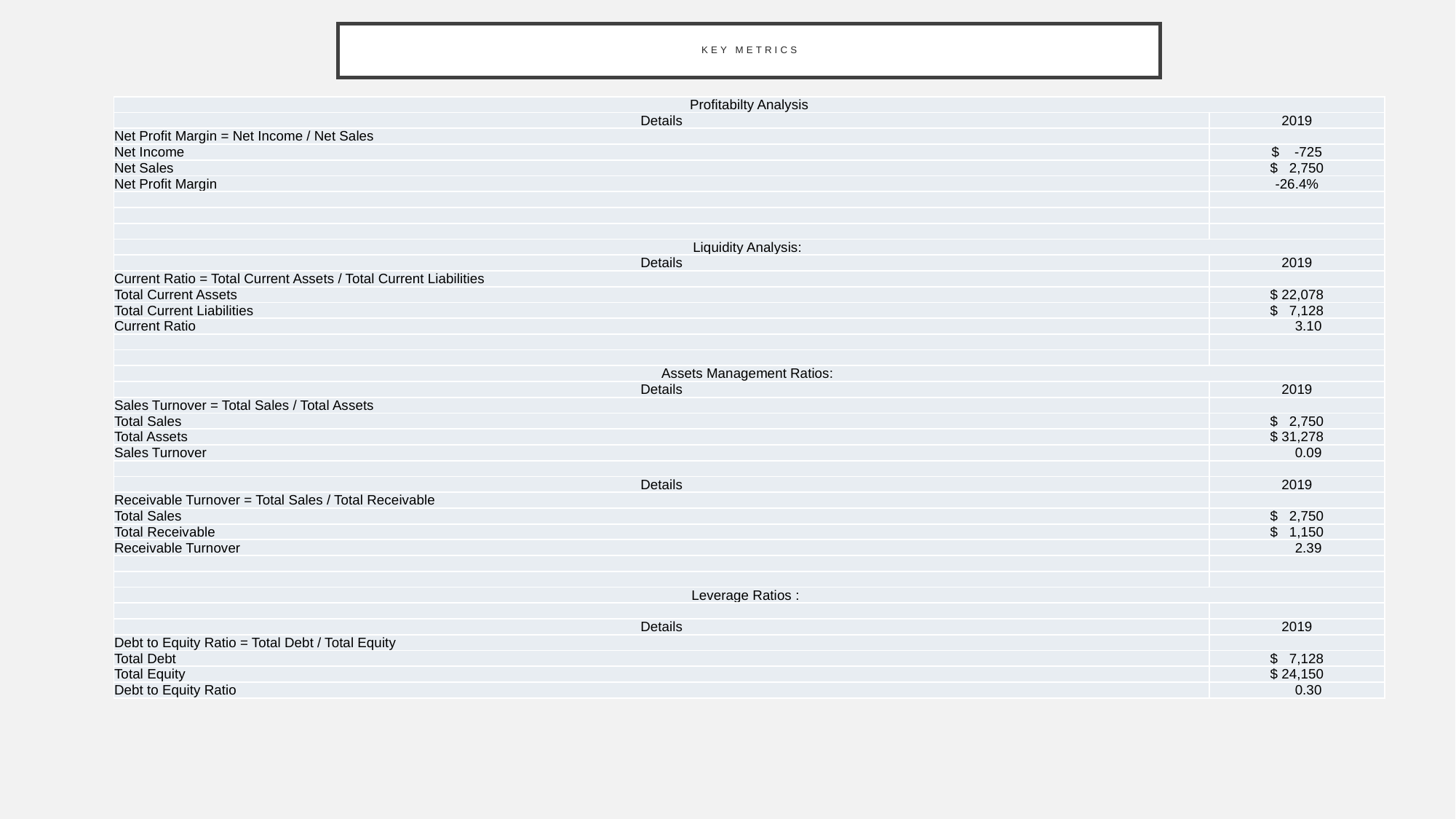

# Key metrics
| Profitabilty Analysis |  |
| --- | --- |
| Details | 2019 |
| Net Profit Margin = Net Income / Net Sales |  |
| Net Income | $ -725 |
| Net Sales | $ 2,750 |
| Net Profit Margin | -26.4% |
|  |  |
|  |  |
|  |  |
| Liquidity Analysis: |  |
| Details | 2019 |
| Current Ratio = Total Current Assets / Total Current Liabilities |  |
| Total Current Assets | $ 22,078 |
| Total Current Liabilities | $ 7,128 |
| Current Ratio | 3.10 |
|  |  |
|  |  |
| Assets Management Ratios: |  |
| Details | 2019 |
| Sales Turnover = Total Sales / Total Assets |  |
| Total Sales | $ 2,750 |
| Total Assets | $ 31,278 |
| Sales Turnover | 0.09 |
|  |  |
| Details | 2019 |
| Receivable Turnover = Total Sales / Total Receivable |  |
| Total Sales | $ 2,750 |
| Total Receivable | $ 1,150 |
| Receivable Turnover | 2.39 |
|  |  |
|  |  |
| Leverage Ratios : |  |
|  |  |
| Details | 2019 |
| Debt to Equity Ratio = Total Debt / Total Equity |  |
| Total Debt | $ 7,128 |
| Total Equity | $ 24,150 |
| Debt to Equity Ratio | 0.30 |